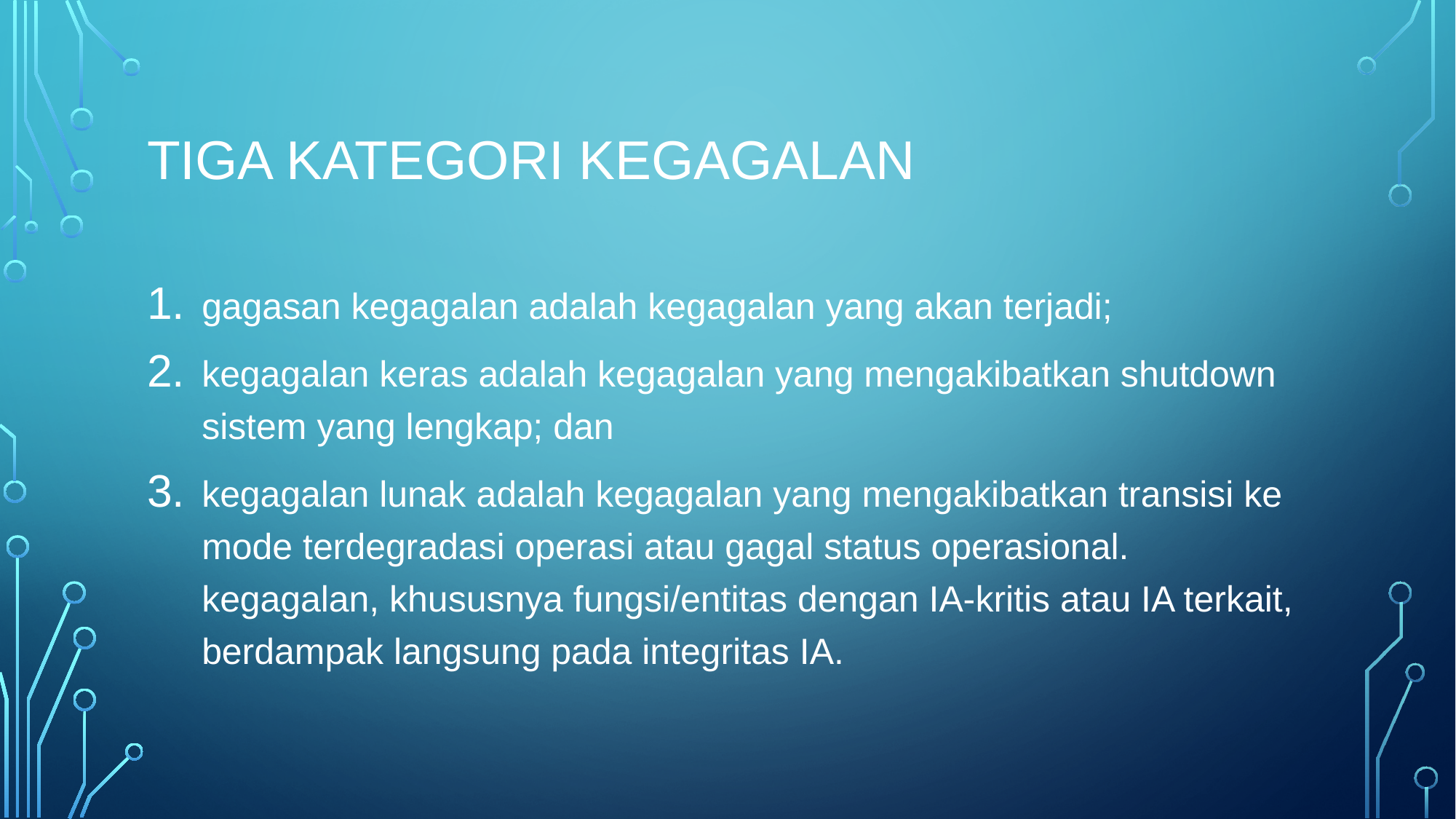

# Tiga kategori kegagalan
gagasan kegagalan adalah kegagalan yang akan terjadi;
kegagalan keras adalah kegagalan yang mengakibatkan shutdown sistem yang lengkap; dan
kegagalan lunak adalah kegagalan yang mengakibatkan transisi ke mode terdegradasi operasi atau gagal status operasional. kegagalan, khususnya fungsi/entitas dengan IA-kritis atau IA terkait, berdampak langsung pada integritas IA.